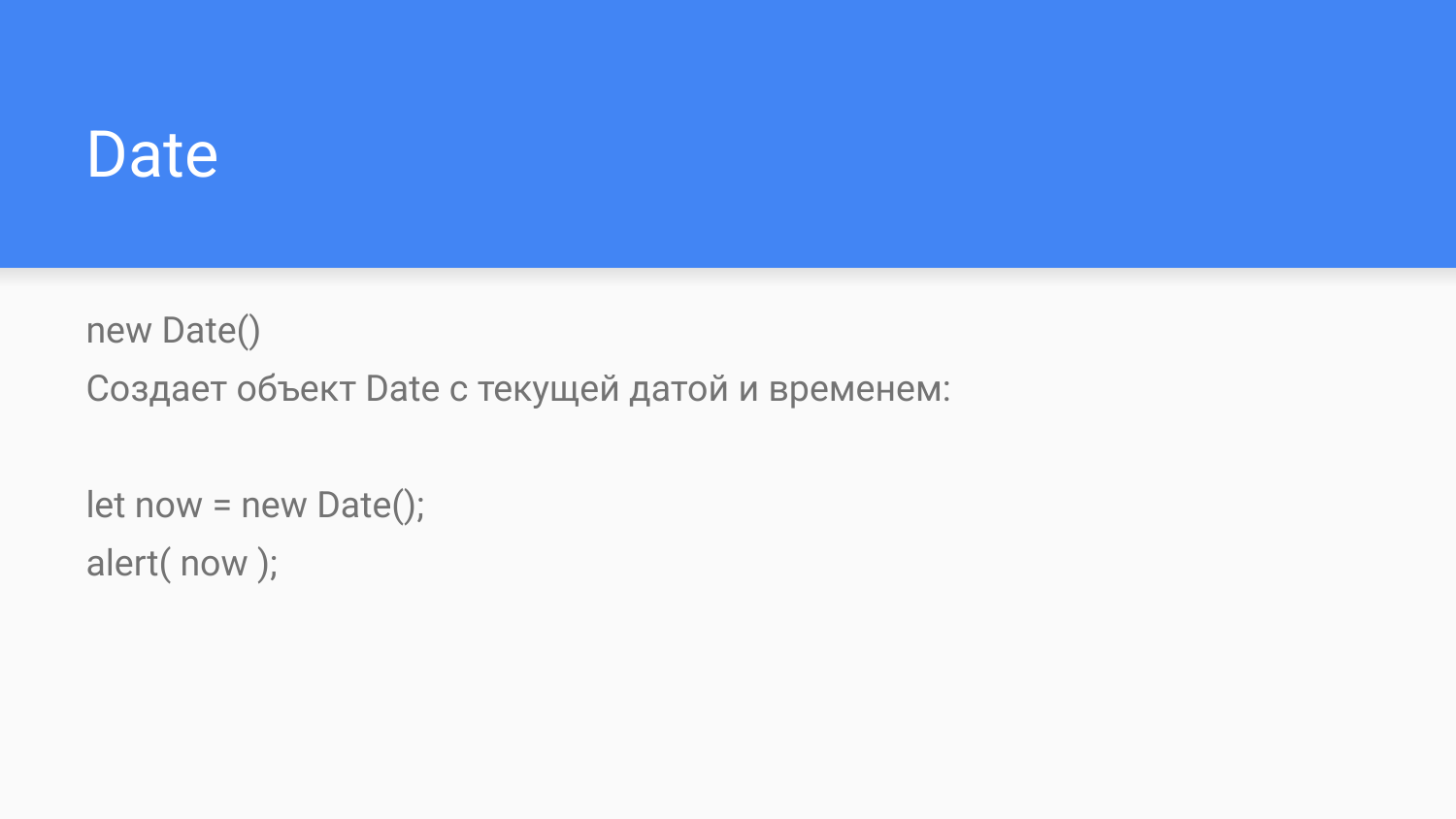

# Date
new Date()
Создает объект Date с текущей датой и временем:

let now = new Date();
alert( now );